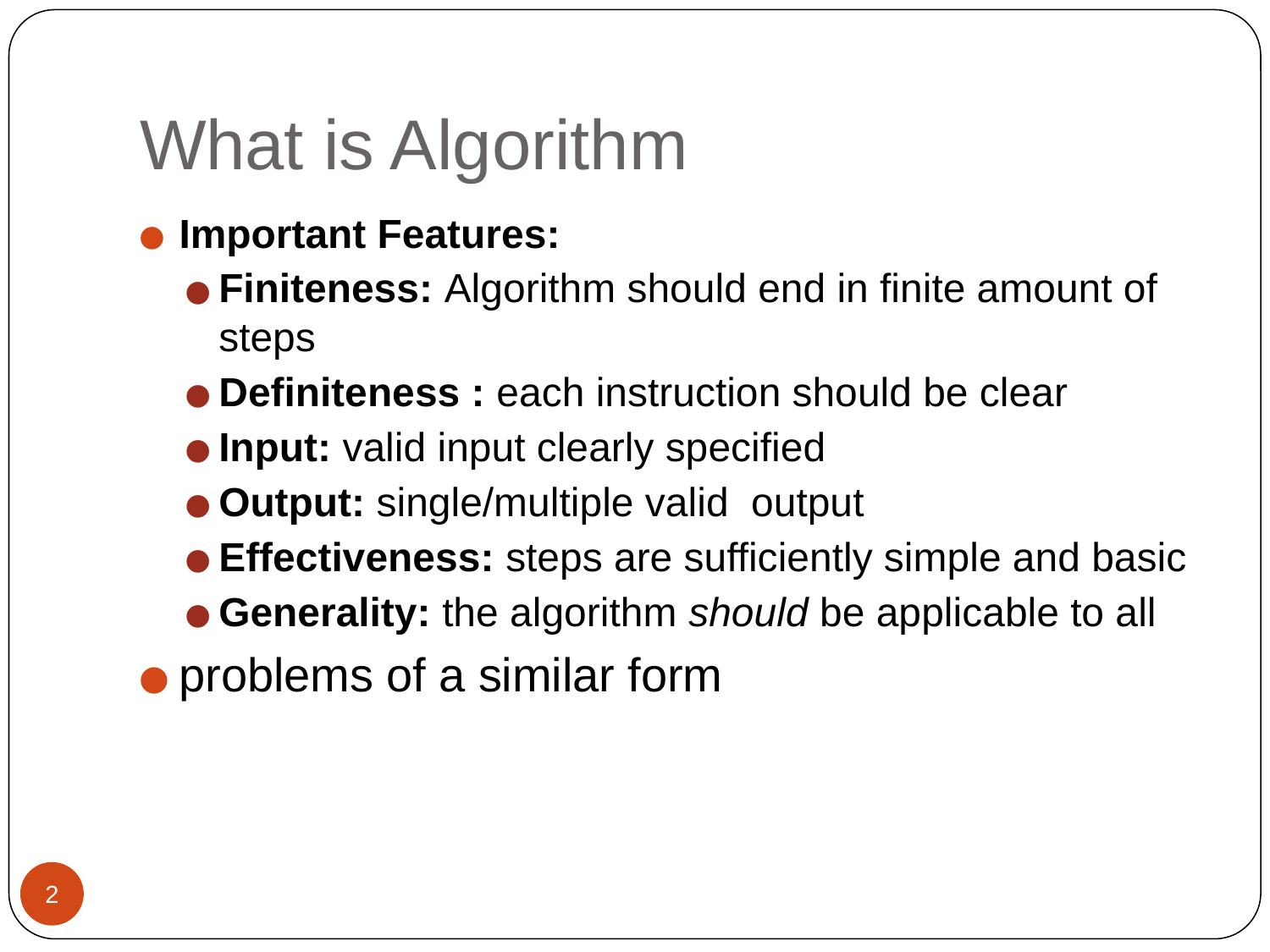

# What is Algorithm
Important Features:
Finiteness: Algorithm should end in finite amount of steps
Definiteness : each instruction should be clear
Input: valid input clearly specified
Output: single/multiple valid  output
Effectiveness: steps are sufficiently simple and basic
Generality: the algorithm should be applicable to all
problems of a similar form

2